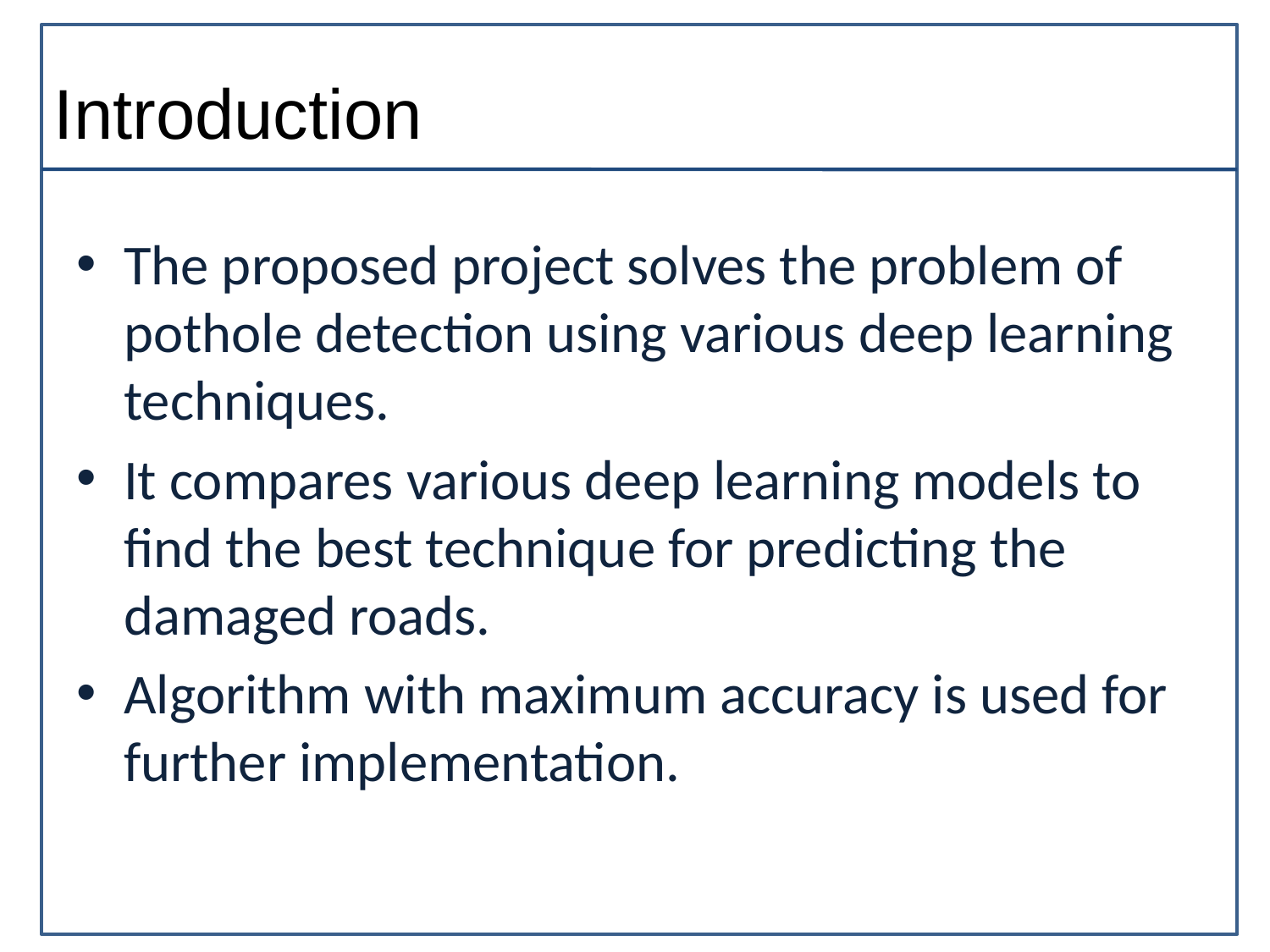

# Introduction
The proposed project solves the problem of pothole detection using various deep learning techniques.
It compares various deep learning models to find the best technique for predicting the damaged roads.
Algorithm with maximum accuracy is used for further implementation.

4